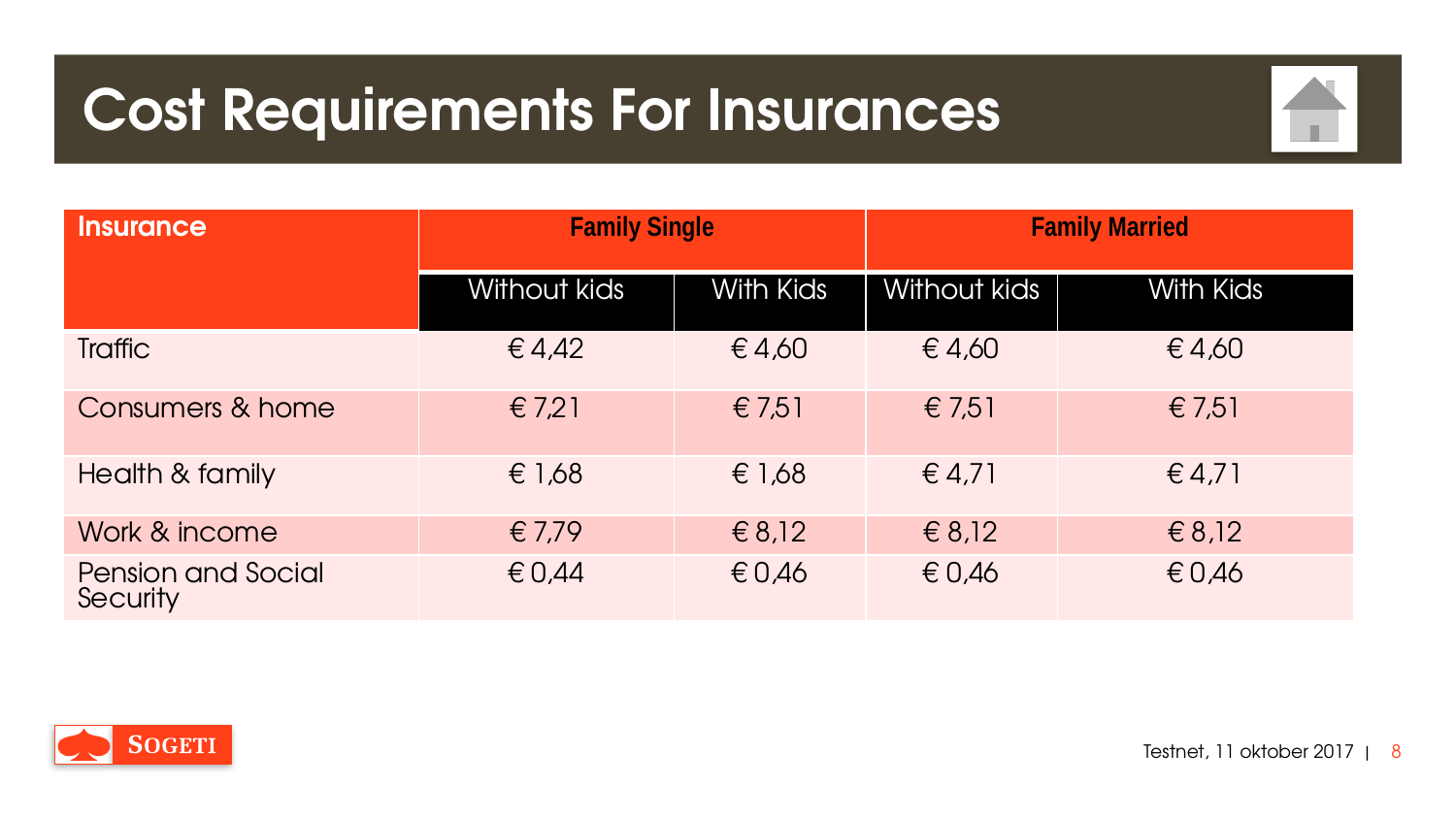

# Cost Requirements For Insurances

| Insurance | Family Single |  | Family Married |  |
| --- | --- | --- | --- | --- |
|  | Without kids | With Kids | Without kids | With Kids |
| Traffic | € 4,42 | € 4,60 | € 4,60 | € 4,60 |
| Consumers & home | € 7,21 | € 7,51 | € 7,51 | € 7,51 |
| Health & family | € 1,68 | € 1,68 | € 4,71 | € 4,71 |
| Work & income | € 7,79 | € 8,12 | € 8,12 | € 8,12 |
| Pension and Social Security | € 0,44 | € 0,46 | € 0,46 | € 0,46 |
Testnet, 11 oktober 2017
8